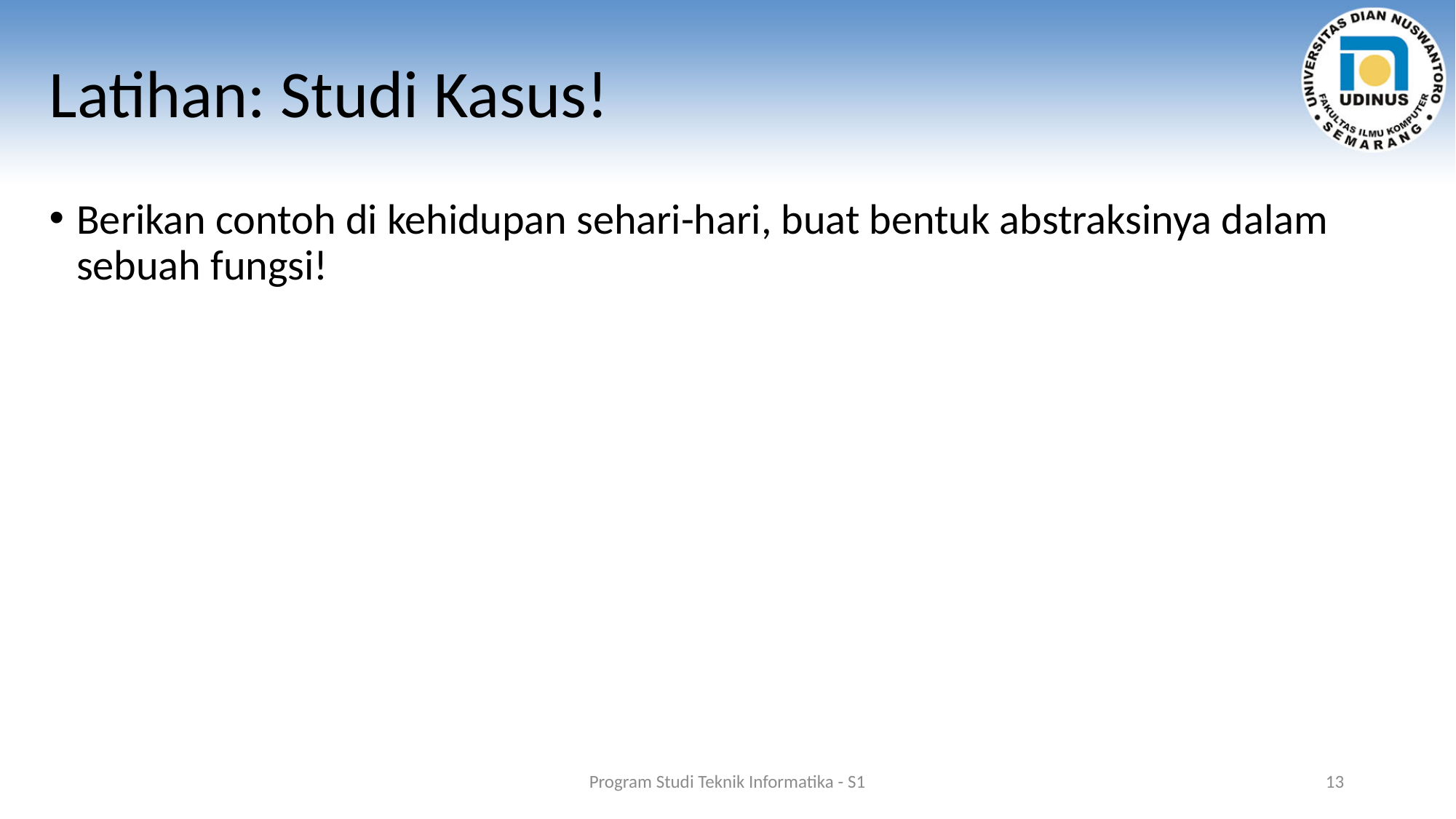

# Latihan: Studi Kasus!
Berikan contoh di kehidupan sehari-hari, buat bentuk abstraksinya dalam sebuah fungsi!
Program Studi Teknik Informatika - S1
13